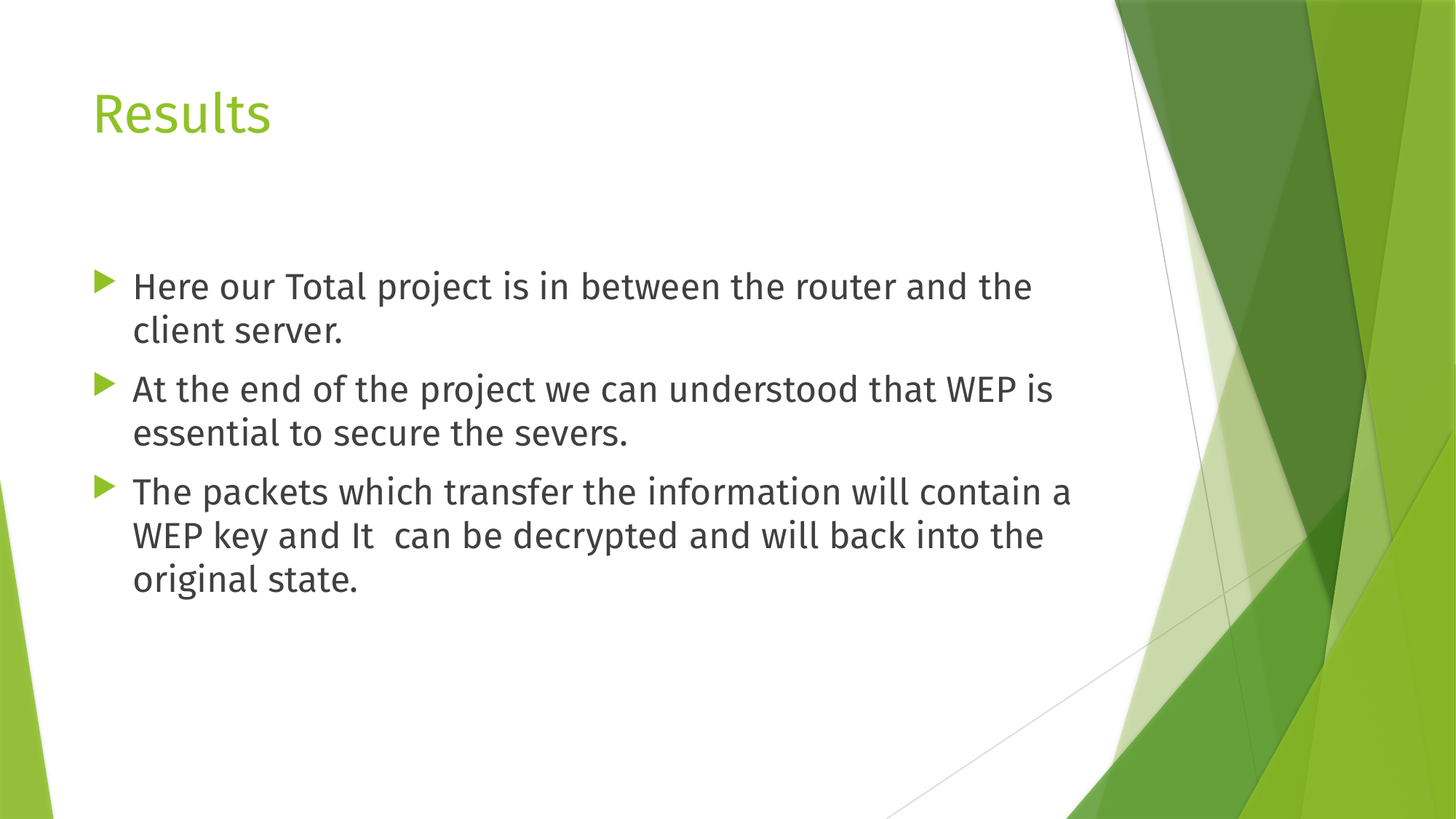

# Results
Here our Total project is in between the router and the client server.
At the end of the project we can understood that WEP is essential to secure the severs.
The packets which transfer the information will contain a WEP key and It  can be decrypted and will back into the original state.